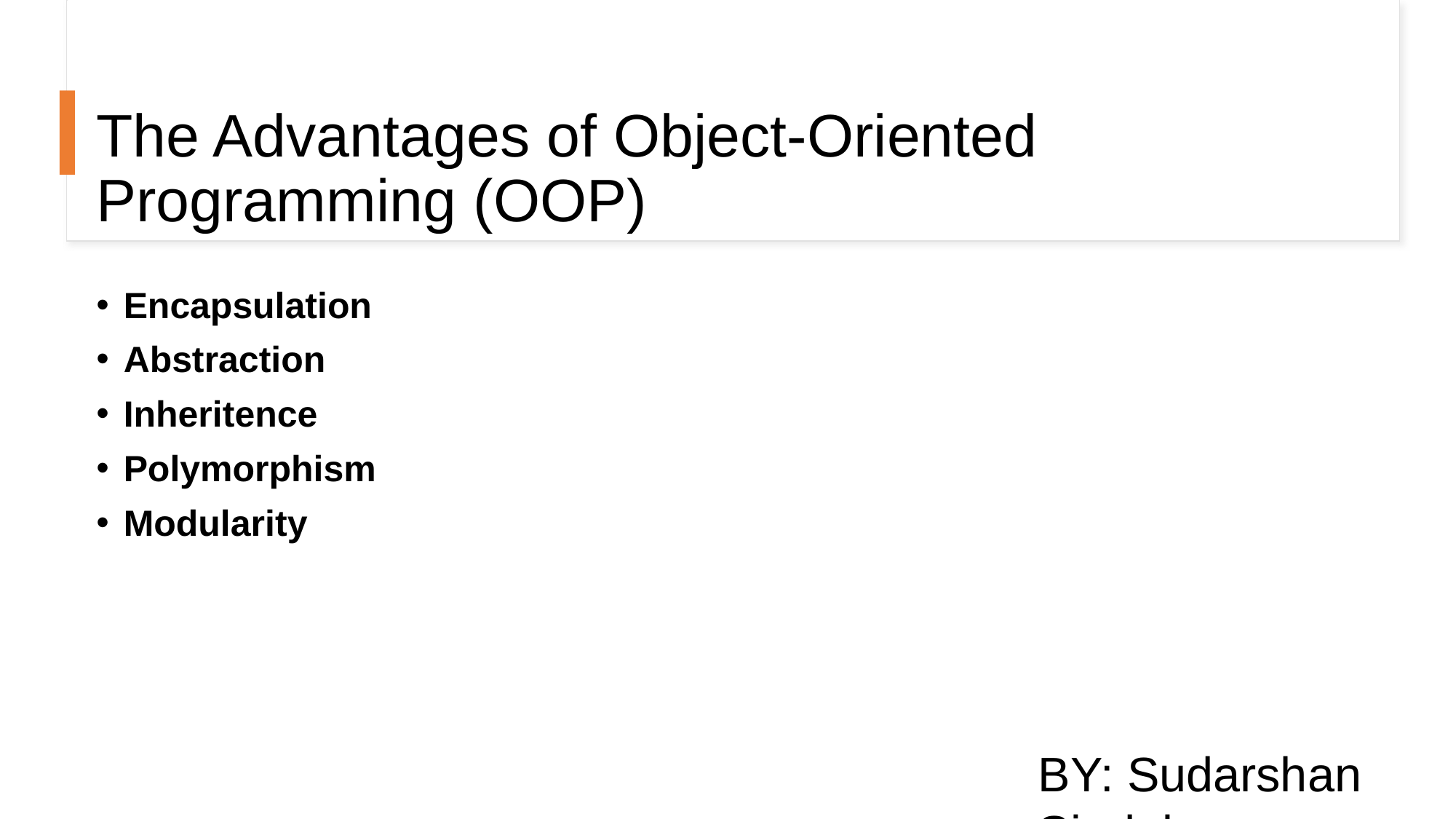

# The Advantages of Object-Oriented Programming (OOP)

Encapsulation
Abstraction
Inheritence
Polymorphism
Modularity

BY: Sudarshan Sigdel